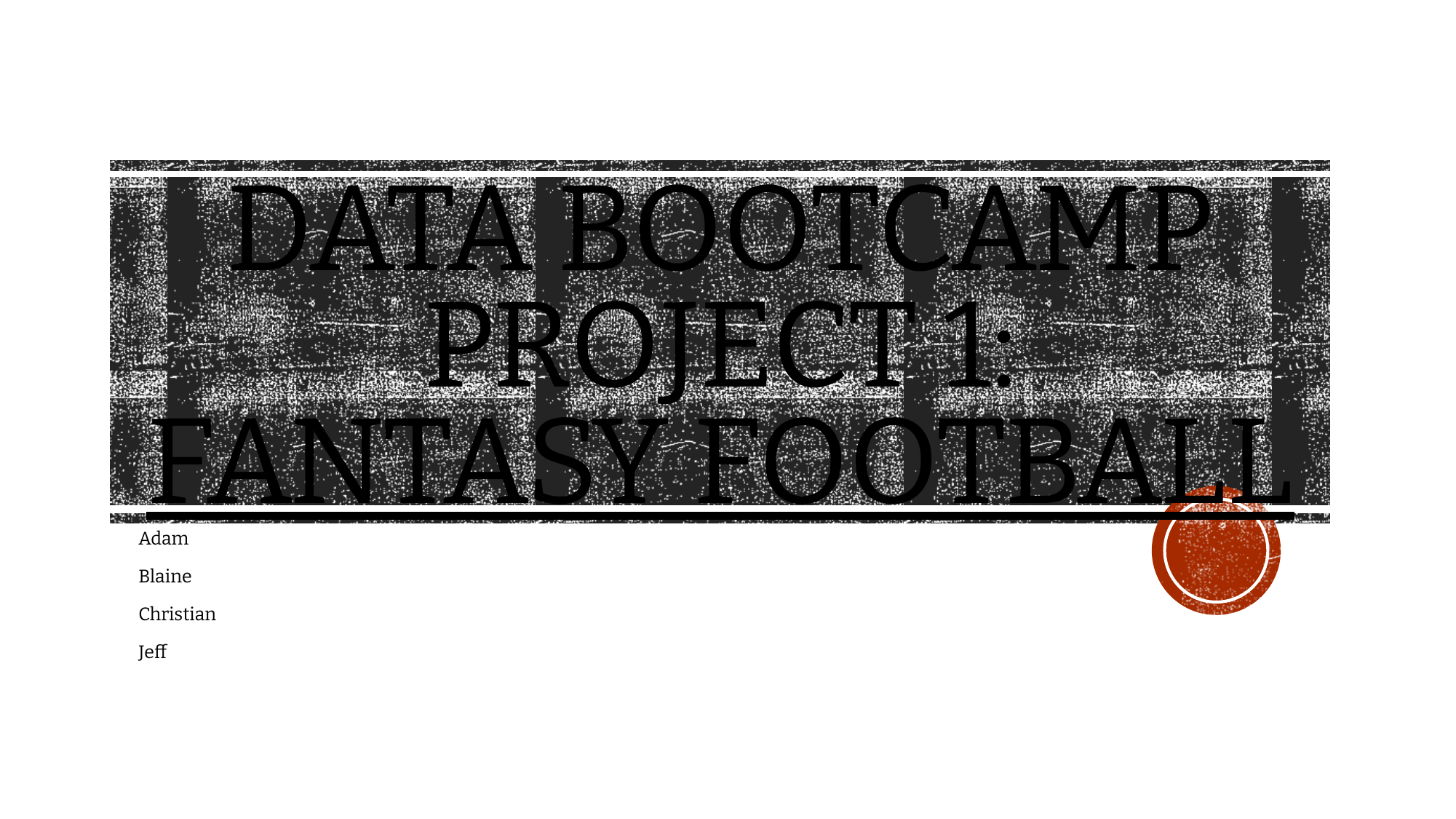

# Data Bootcamp Project 1: Fantasy Football
Adam
Blaine
Christian
Jeff